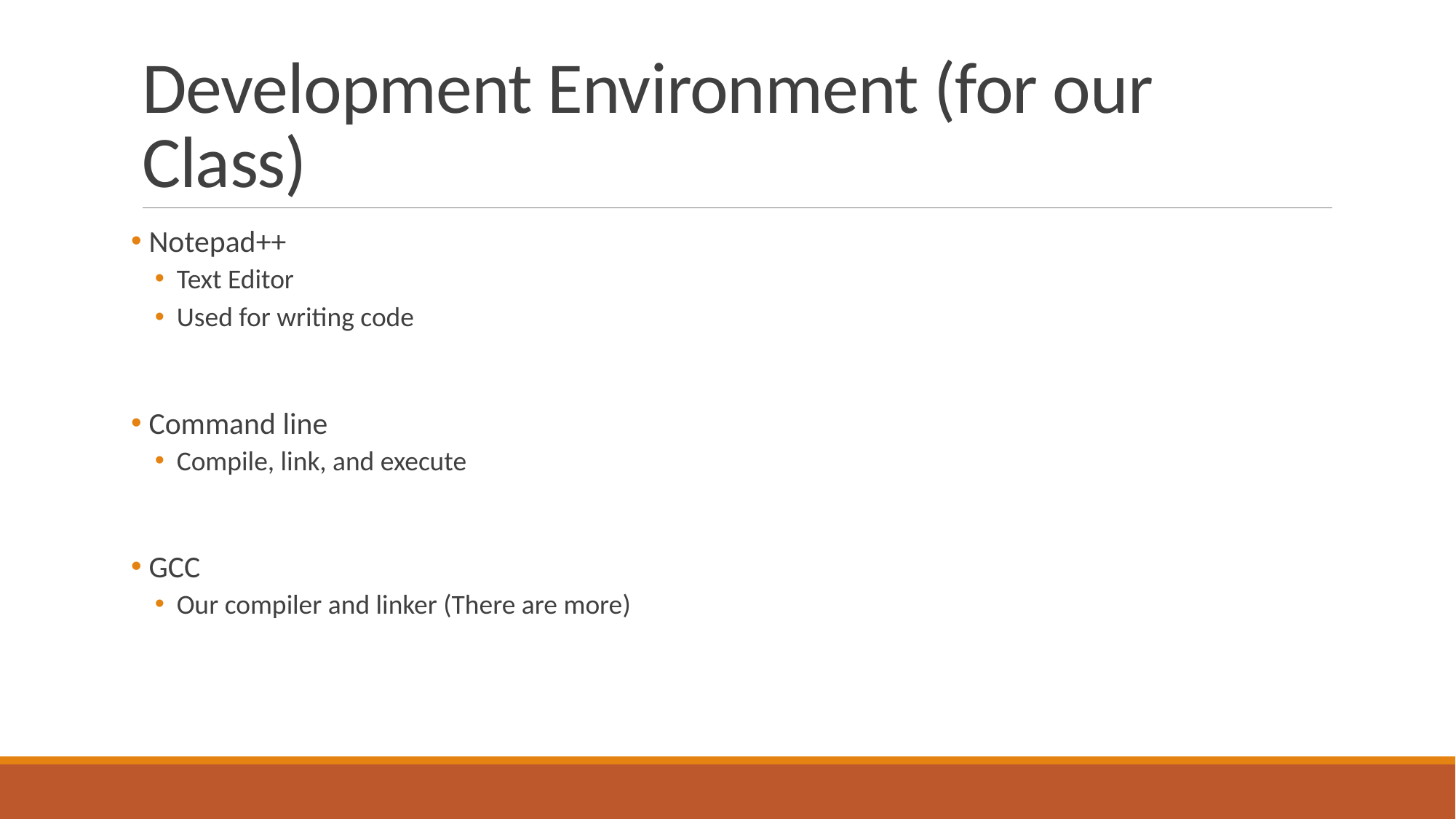

# Development Environment (for our Class)
 Notepad++
Text Editor
Used for writing code

 Command line
Compile, link, and execute

 GCC
Our compiler and linker (There are more)